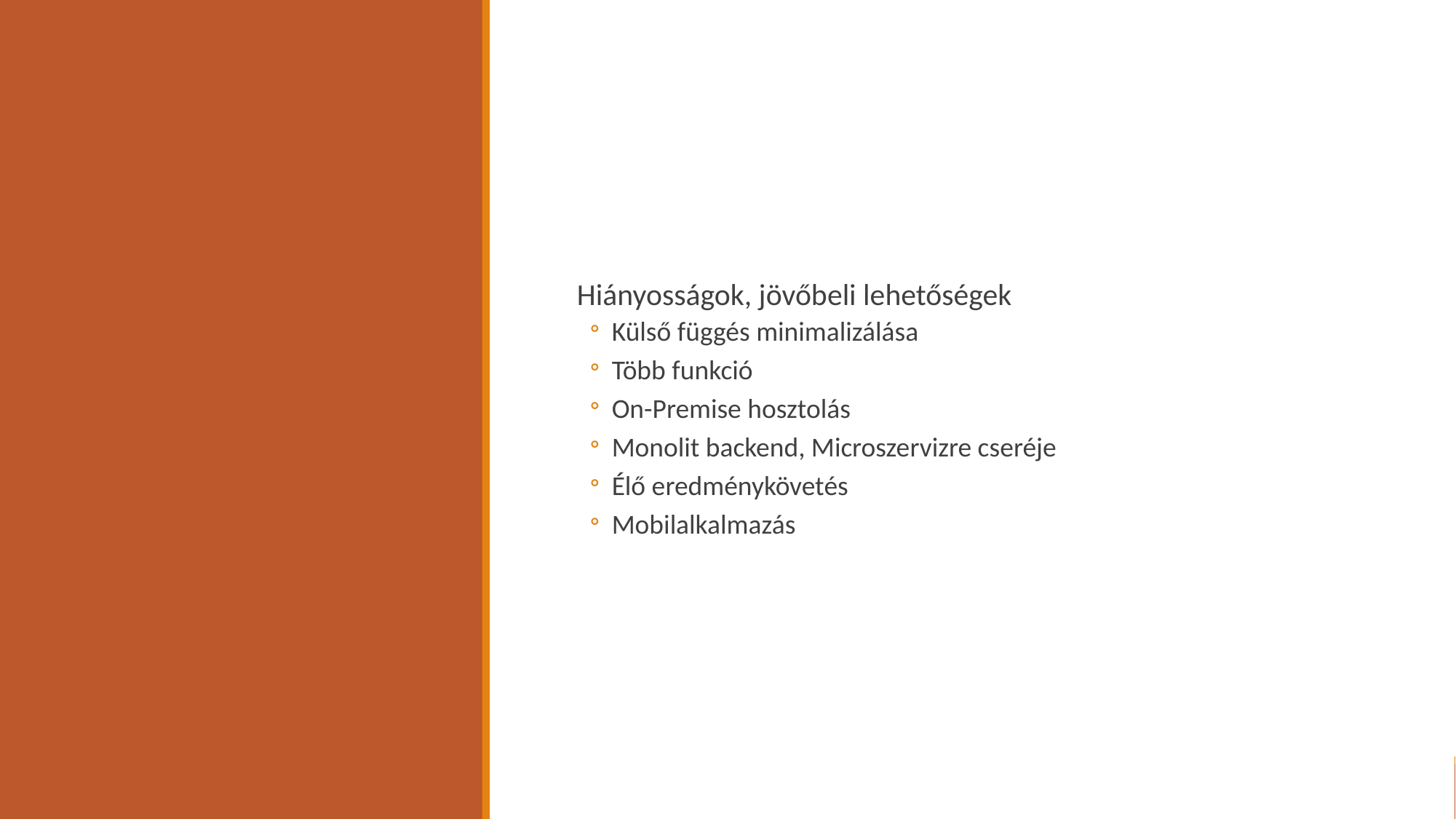

#
Hiányosságok, jövőbeli lehetőségek
Külső függés minimalizálása
Több funkció
On-Premise hosztolás
Monolit backend, Microszervizre cseréje
Élő eredménykövetés
Mobilalkalmazás